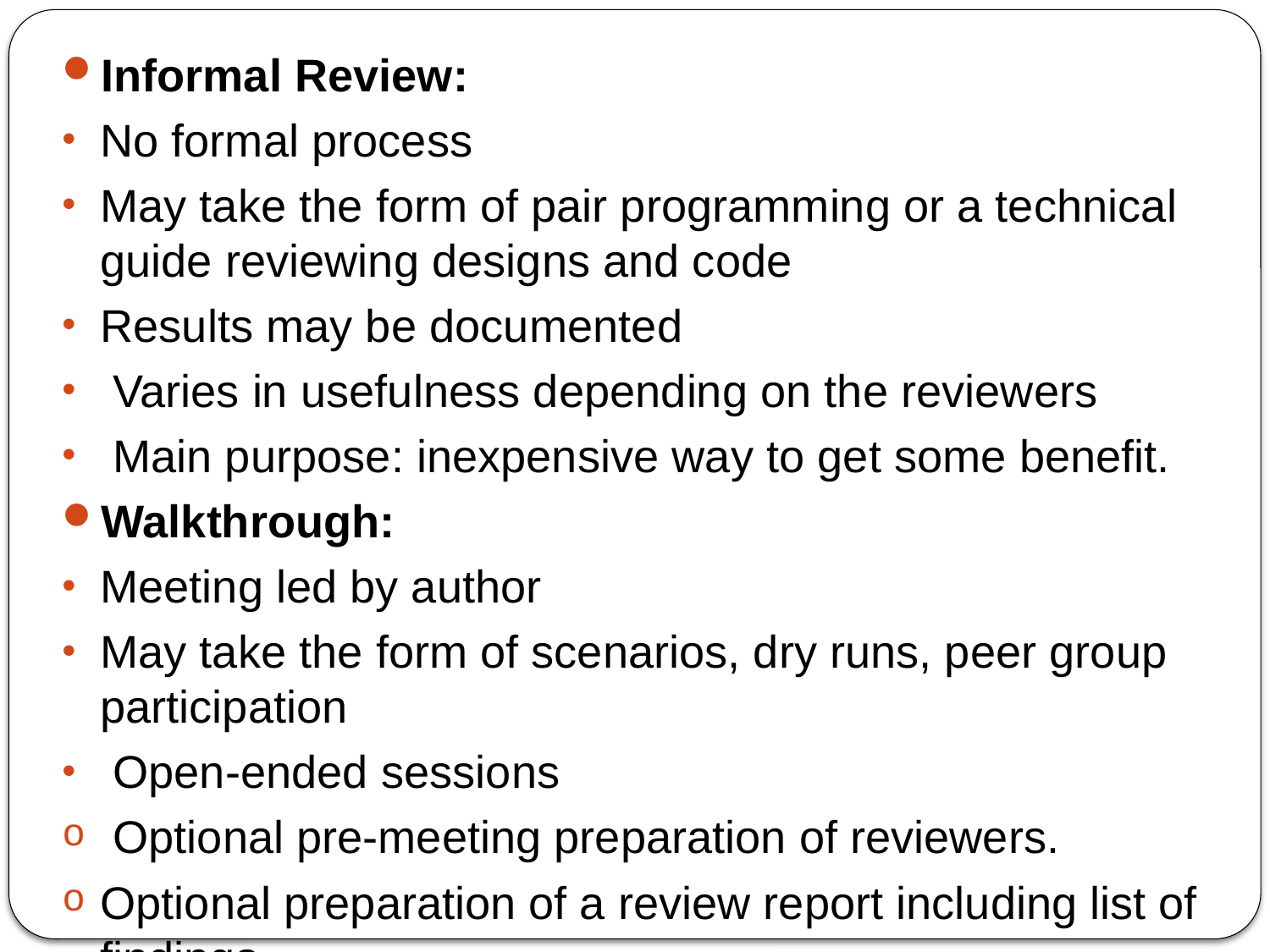

Informal Review:
No formal process
May take the form of pair programming or a technical guide reviewing designs and code
Results may be documented
 Varies in usefulness depending on the reviewers
 Main purpose: inexpensive way to get some benefit.
Walkthrough:
Meeting led by author
May take the form of scenarios, dry runs, peer group participation
 Open-ended sessions
 Optional pre-meeting preparation of reviewers.
Optional preparation of a review report including list of findings